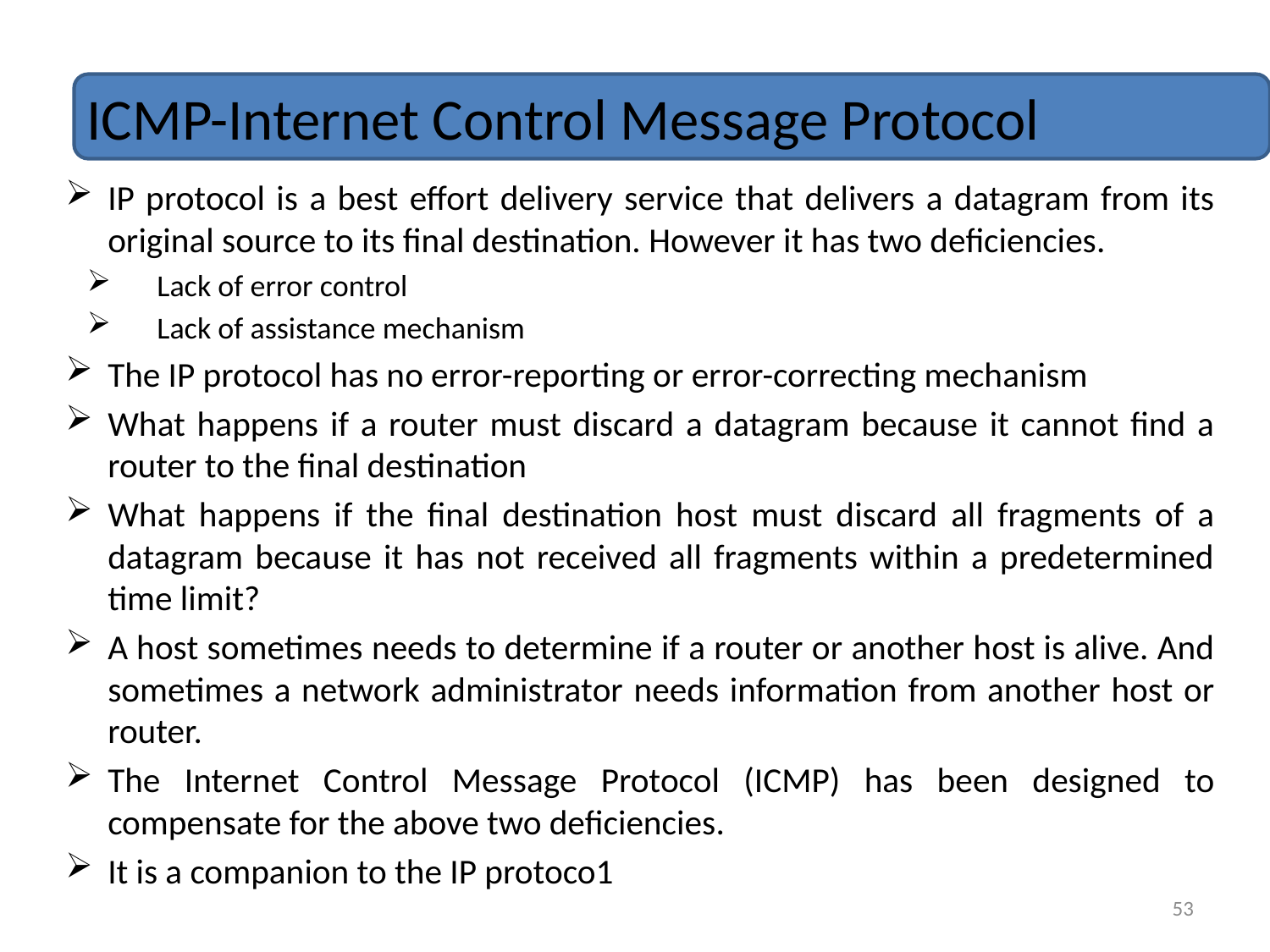

# ICMP-Internet Control Message Protocol
IP protocol is a best effort delivery service that delivers a datagram from its original source to its final destination. However it has two deficiencies.
Lack of error control
Lack of assistance mechanism
The IP protocol has no error-reporting or error-correcting mechanism
What happens if a router must discard a datagram because it cannot find a router to the final destination
What happens if the final destination host must discard all fragments of a datagram because it has not received all fragments within a predetermined time limit?
A host sometimes needs to determine if a router or another host is alive. And sometimes a network administrator needs information from another host or router.
The Internet Control Message Protocol (ICMP) has been designed to compensate for the above two deficiencies.
It is a companion to the IP protoco1

53